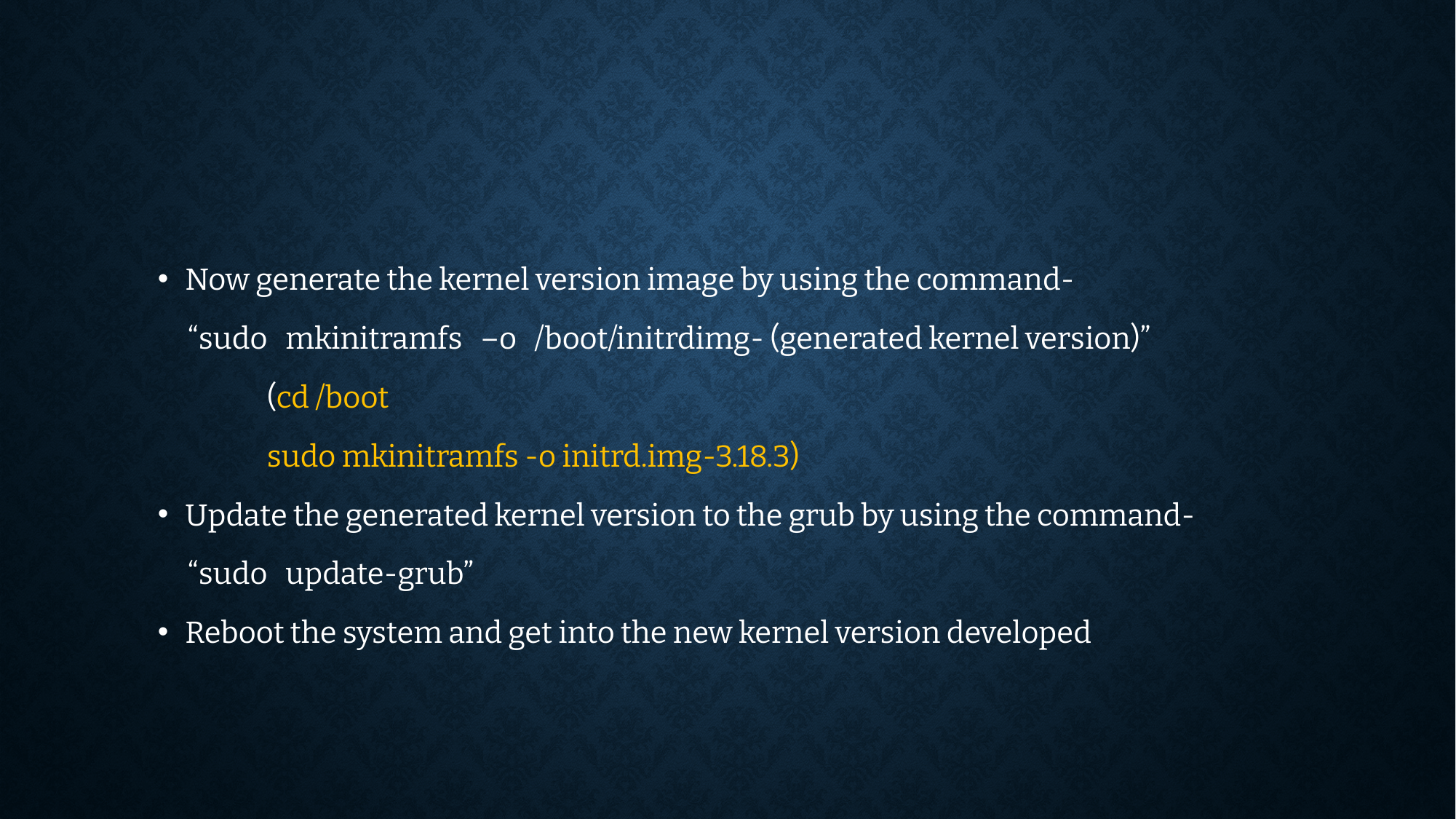

Now generate the kernel version image by using the command-
     “sudo   mkinitramfs   –o   /boot/initrdimg- (generated kernel version)”
	(cd /boot
	sudo mkinitramfs -o initrd.img-3.18.3)
Update the generated kernel version to the grub by using the command-
     “sudo   update-grub”
Reboot the system and get into the new kernel version developed